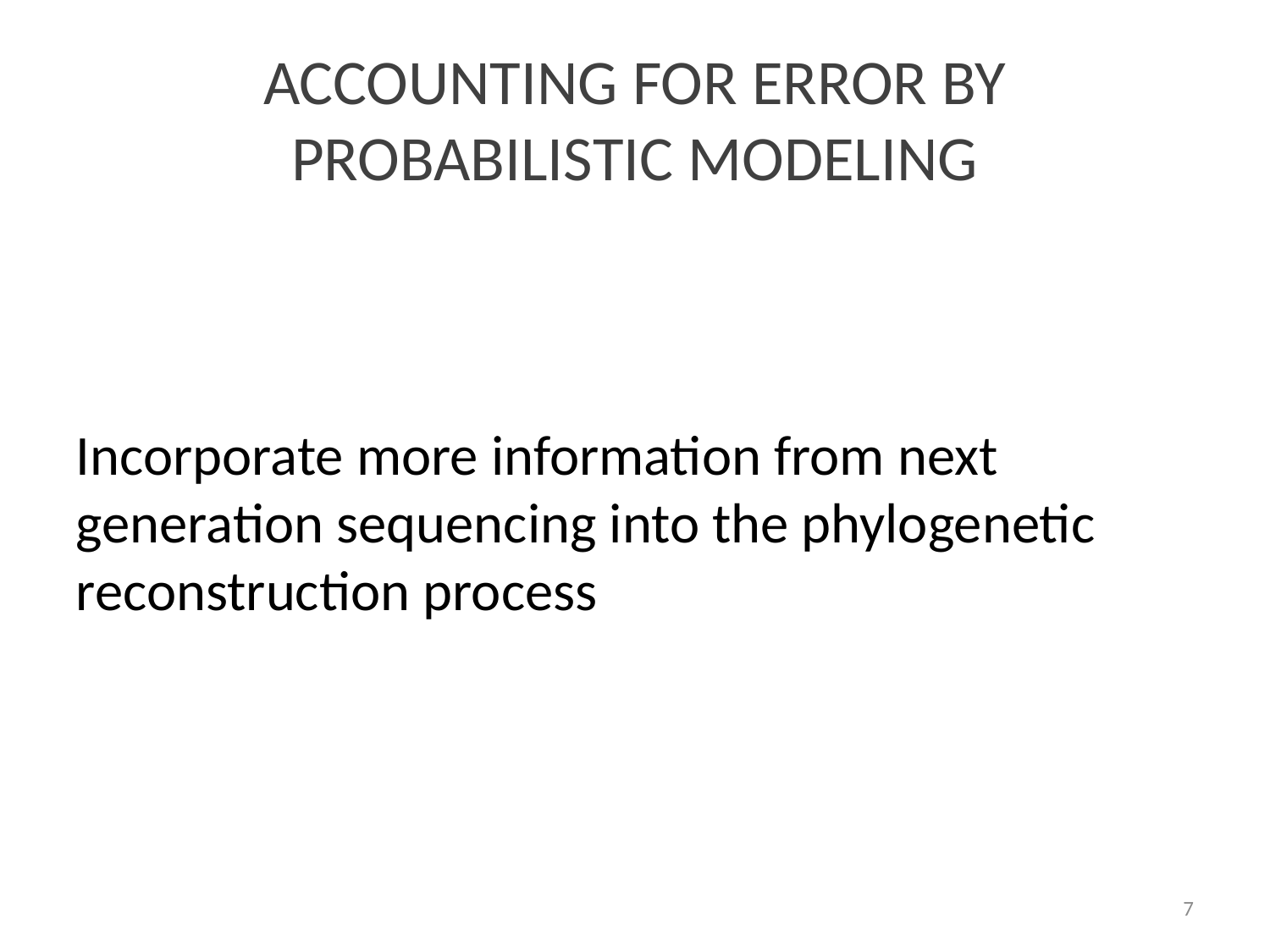

# Accounting for error by probabilistic modeling
Incorporate more information from next generation sequencing into the phylogenetic reconstruction process
7